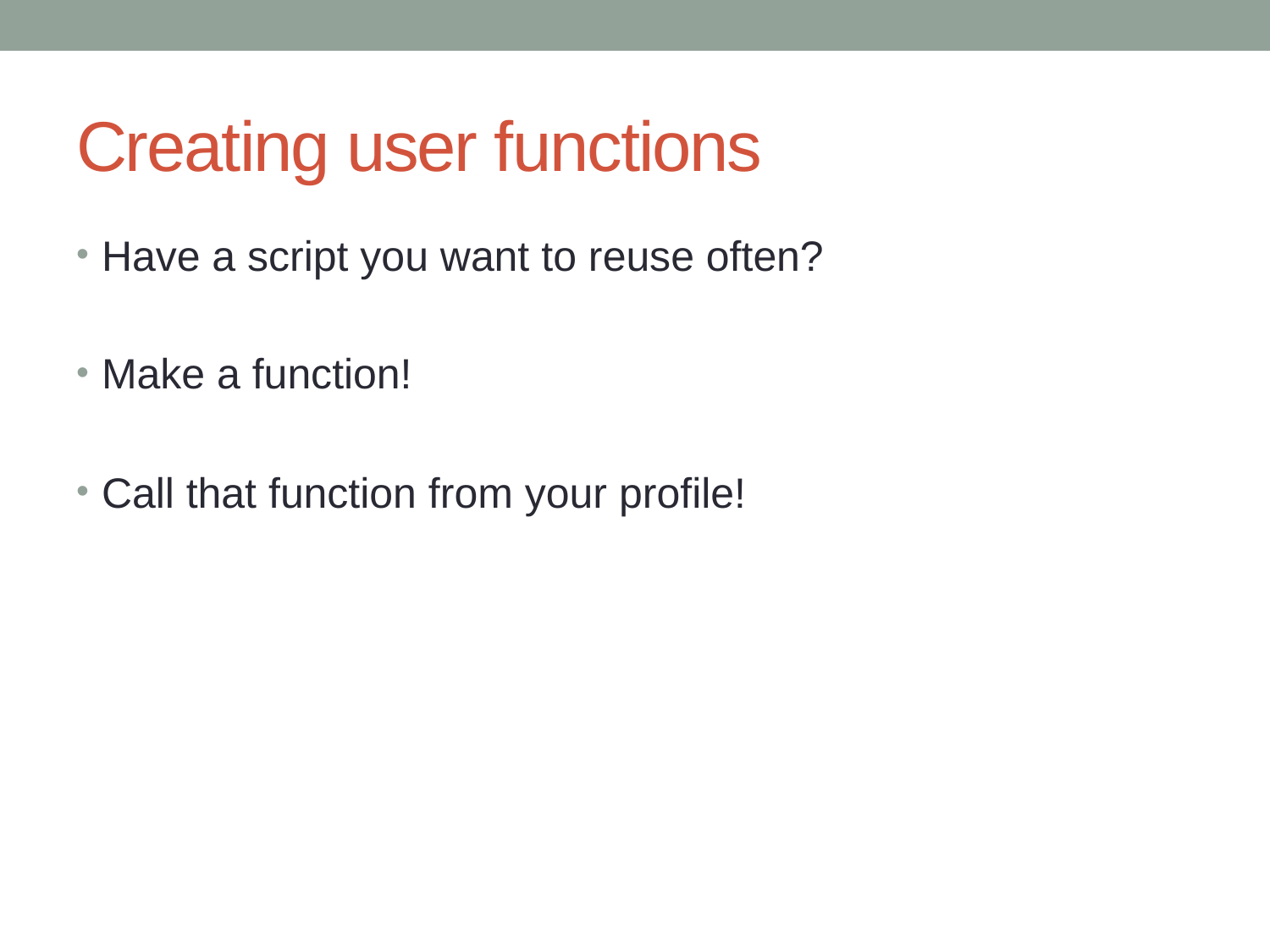

# Creating user functions
Have a script you want to reuse often?

Make a function!

Call that function from your profile!